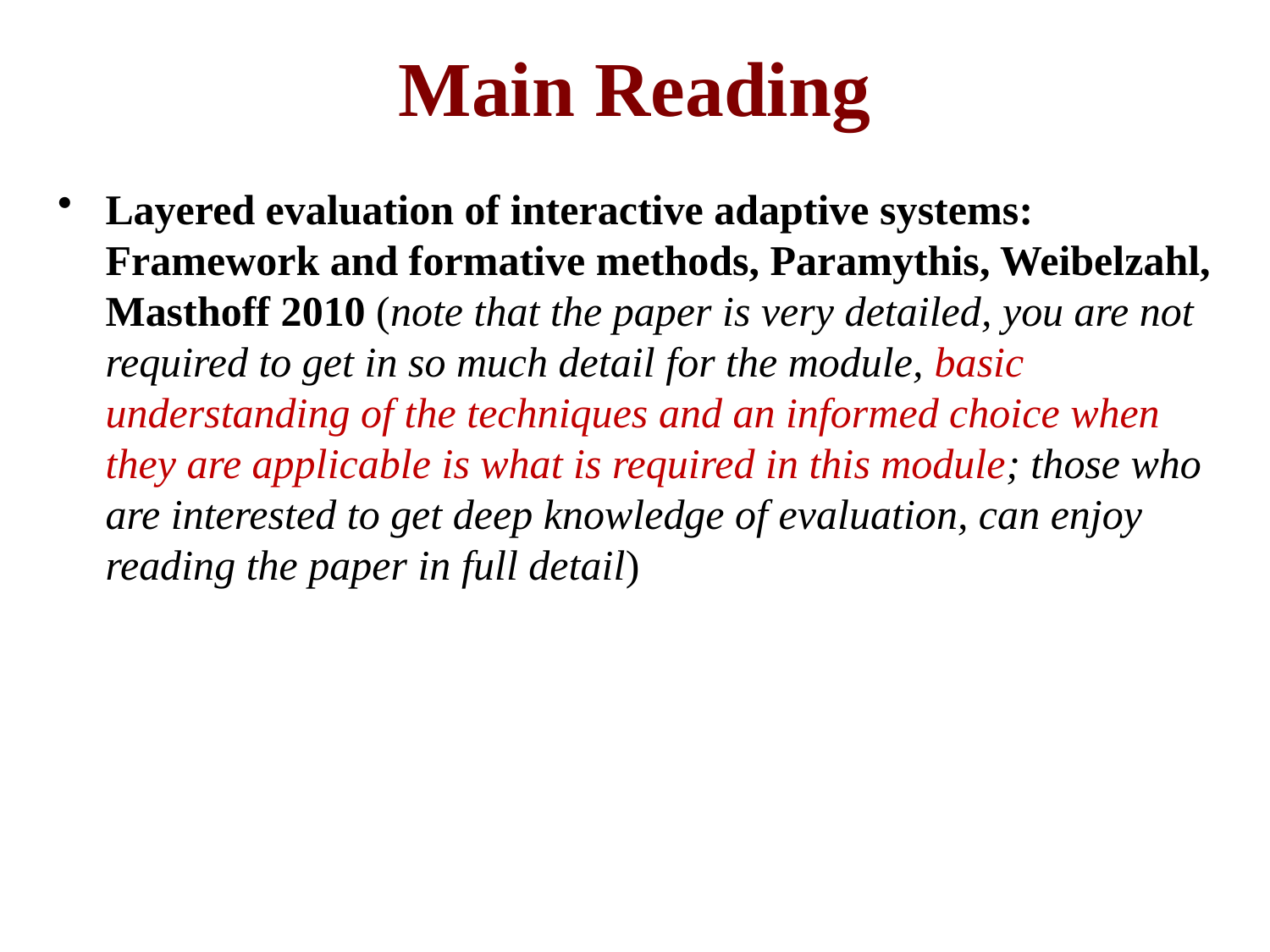

# Main Reading
Layered evaluation of interactive adaptive systems: Framework and formative methods, Paramythis, Weibelzahl, Masthoff 2010 (note that the paper is very detailed, you are not required to get in so much detail for the module, basic understanding of the techniques and an informed choice when they are applicable is what is required in this module; those who are interested to get deep knowledge of evaluation, can enjoy reading the paper in full detail)